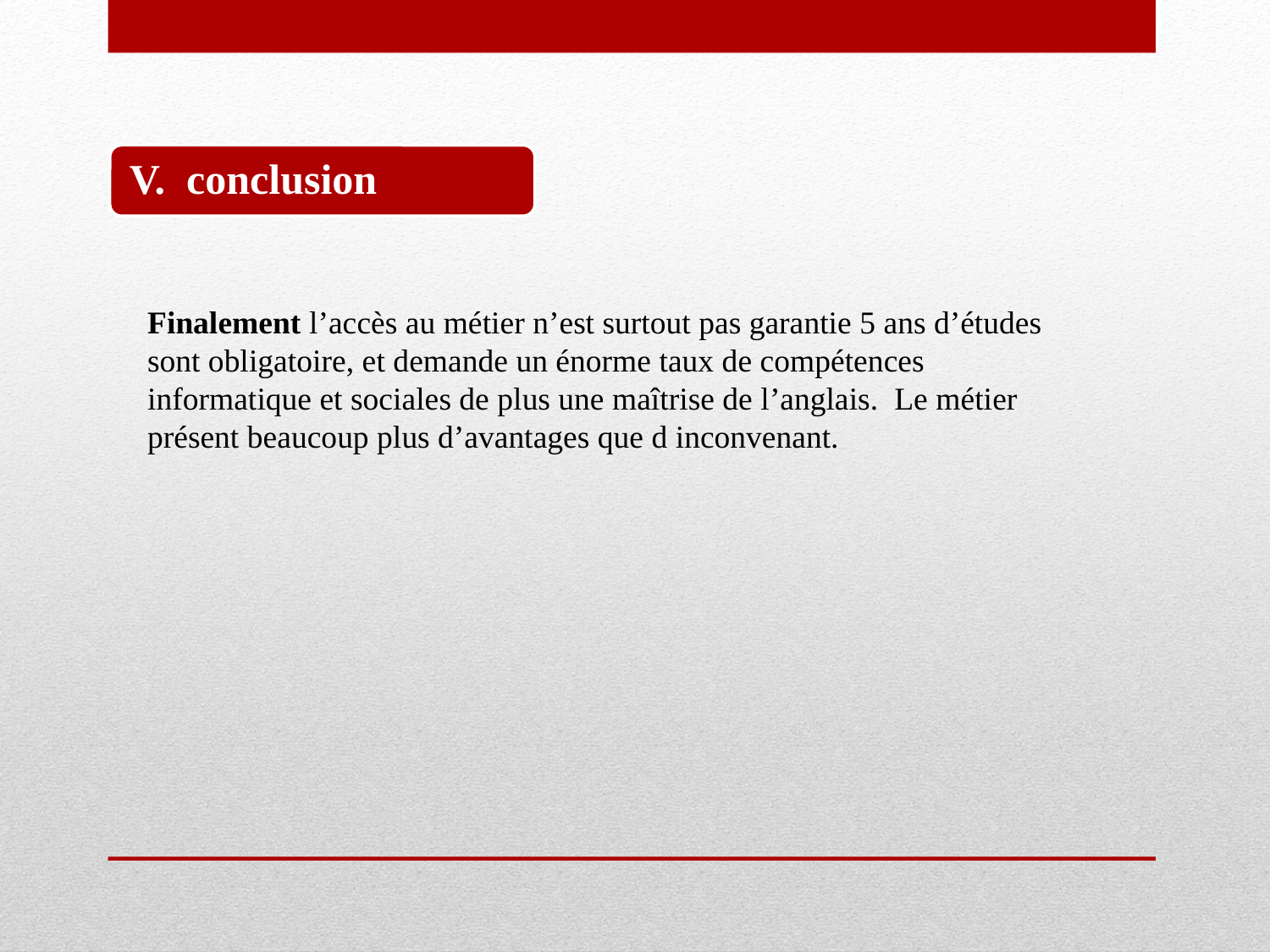

V.  conclusion
Finalement l’accès au métier n’est surtout pas garantie 5 ans d’études sont obligatoire, et demande un énorme taux de compétences informatique et sociales de plus une maîtrise de l’anglais.  Le métier présent beaucoup plus d’avantages que d inconvenant.